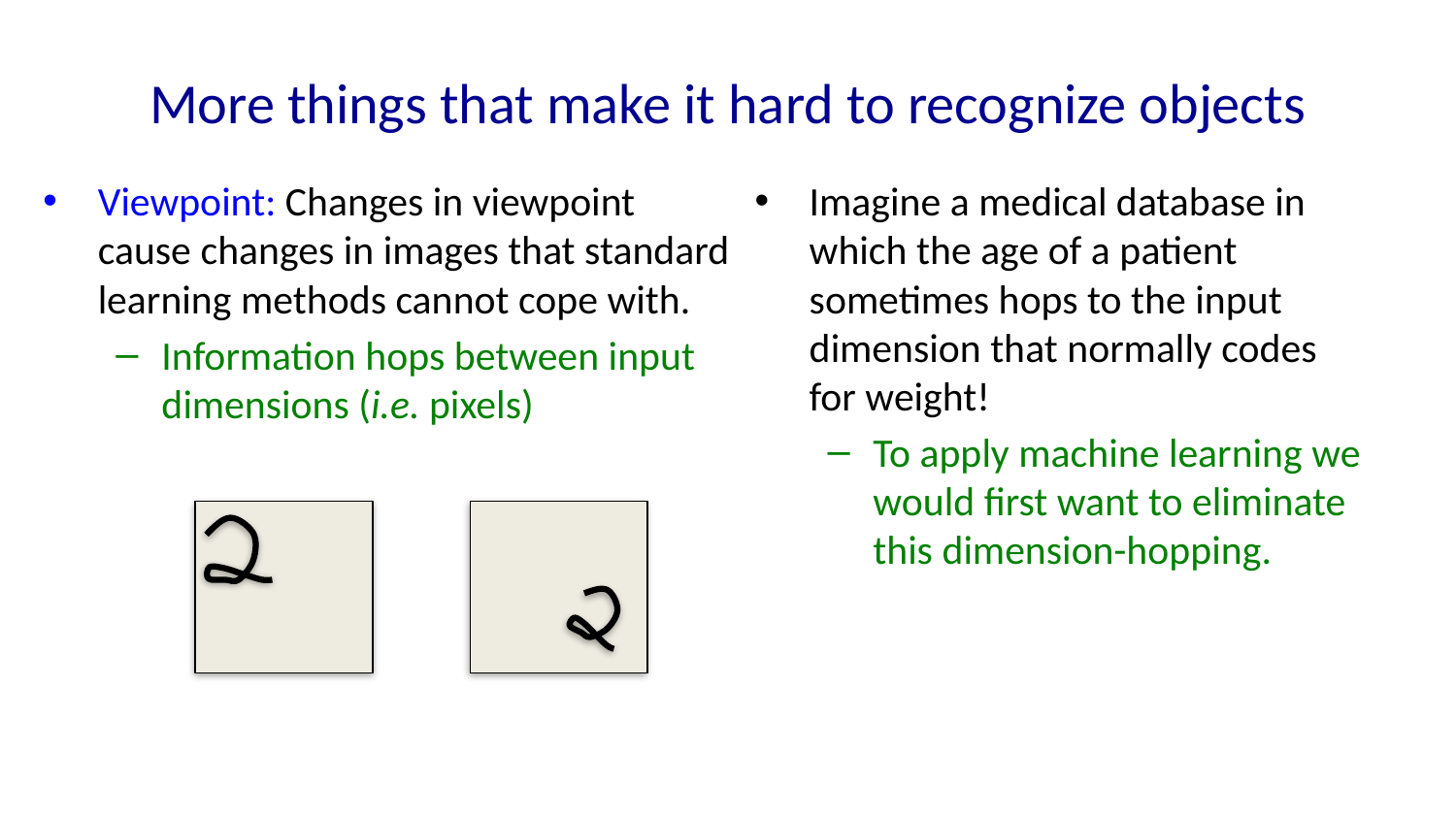

# More things that make it hard to recognize objects
Viewpoint: Changes in viewpoint cause changes in images that standard learning methods cannot cope with.
Information hops between input dimensions (i.e. pixels)

Imagine a medical database in which the age of a patient sometimes hops to the input dimension that normally codes for weight!
To apply machine learning we would first want to eliminate this dimension-hopping.